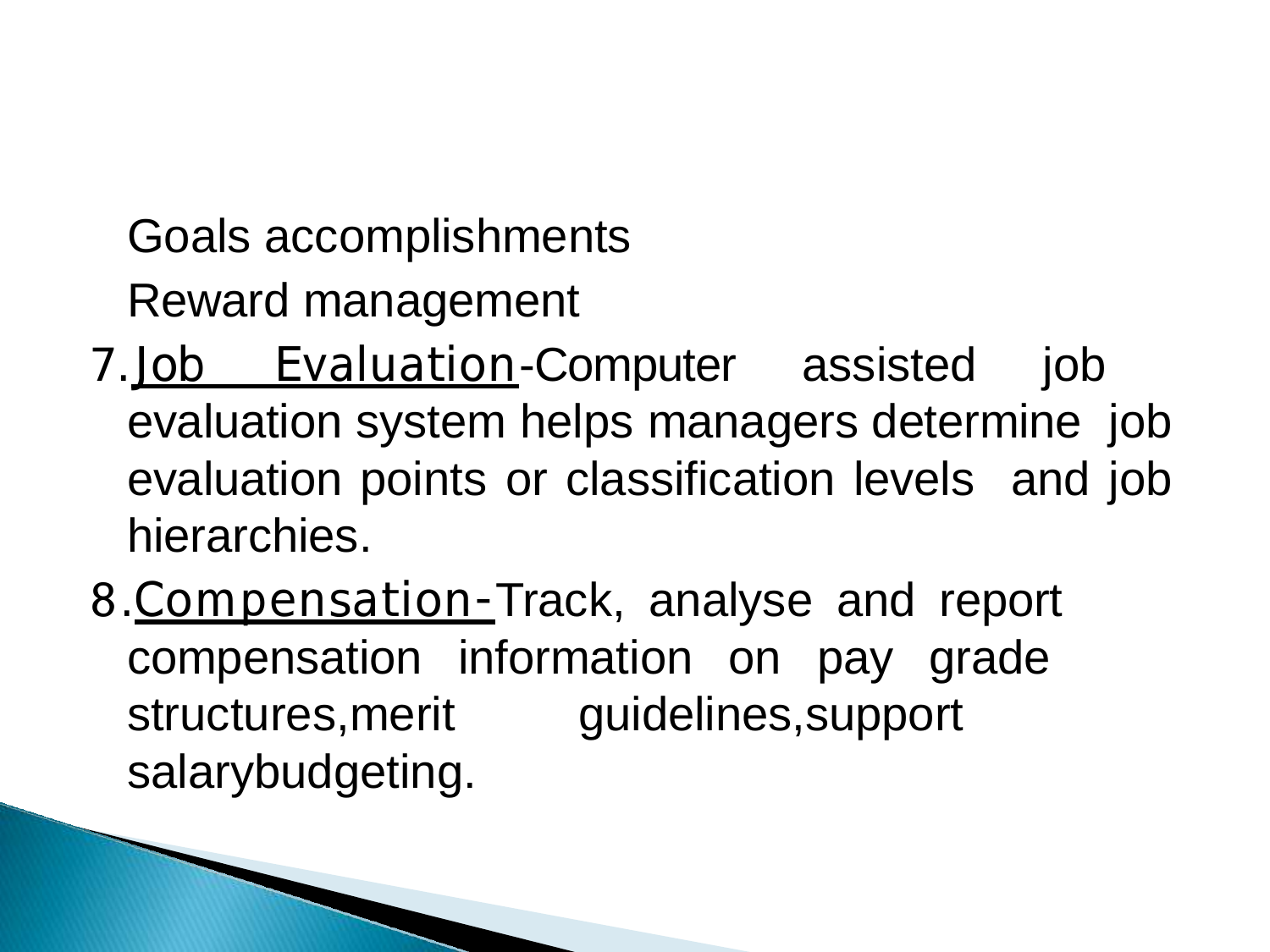

Goals accomplishments
Reward management
Job Evaluation-Computer assisted job  evaluation system helps managers determine  job evaluation points or classification levels  and job hierarchies.
Compensation-Track, analyse and report  compensation information on pay grade  structures,merit guidelines,support  salarybudgeting.